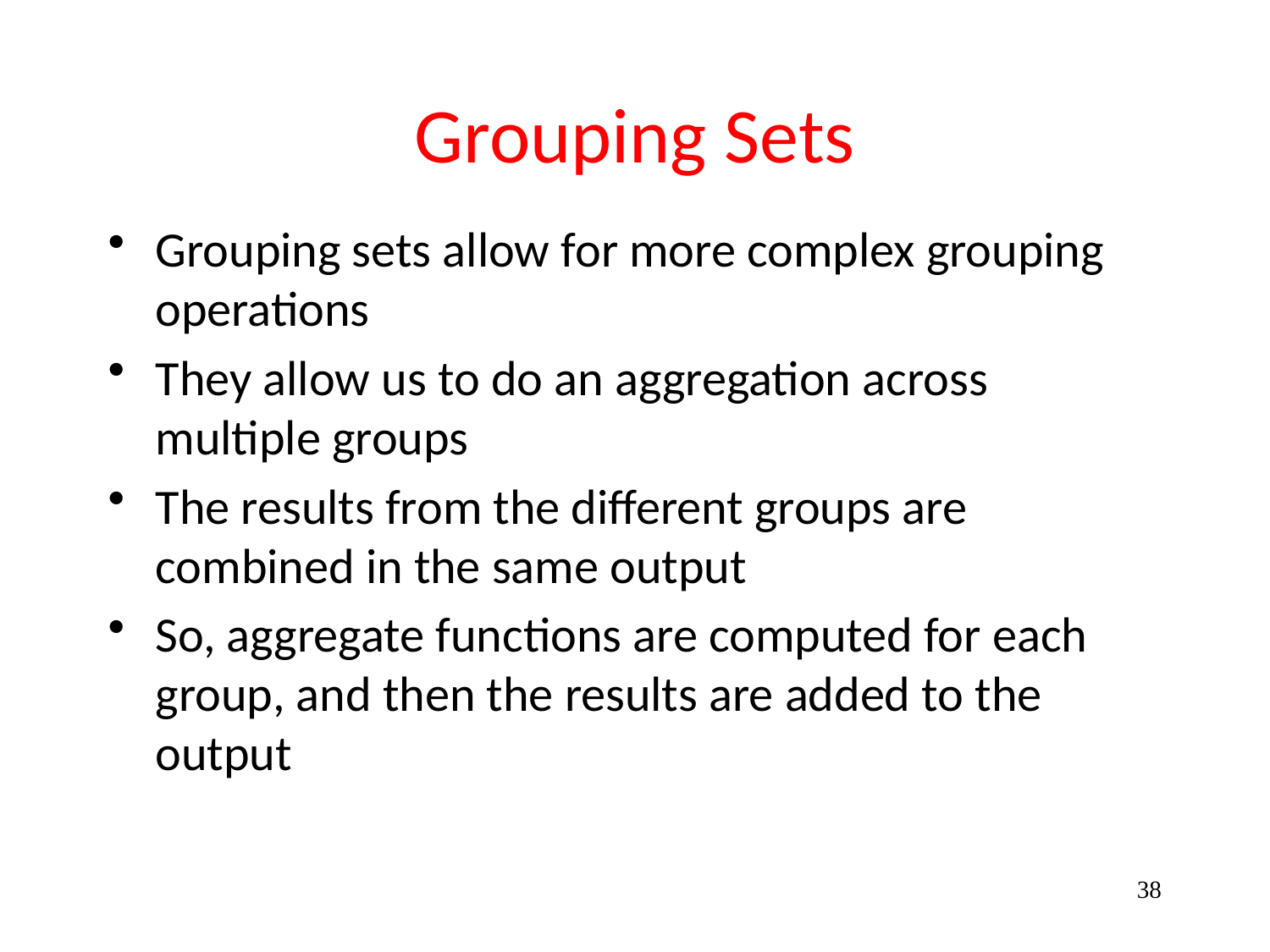

# Grouping Sets
Grouping sets allow for more complex grouping operations
They allow us to do an aggregation across multiple groups
The results from the different groups are combined in the same output
So, aggregate functions are computed for each group, and then the results are added to the output

38